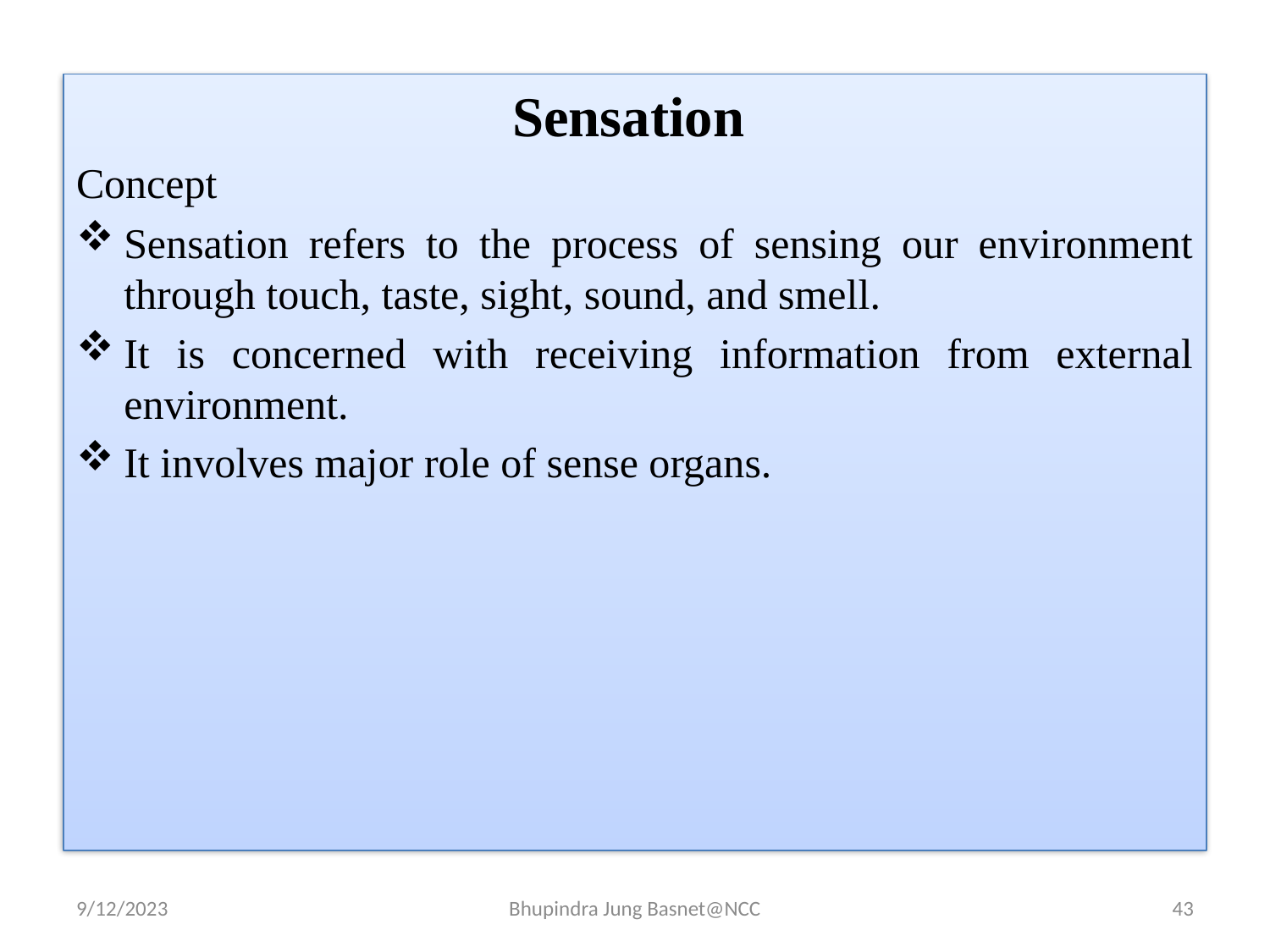

Sensation
Concept
Sensation refers to the process of sensing our environment through touch, taste, sight, sound, and smell.
It is concerned with receiving information from external environment.
It involves major role of sense organs.
9/12/2023
Bhupindra Jung Basnet@NCC
43